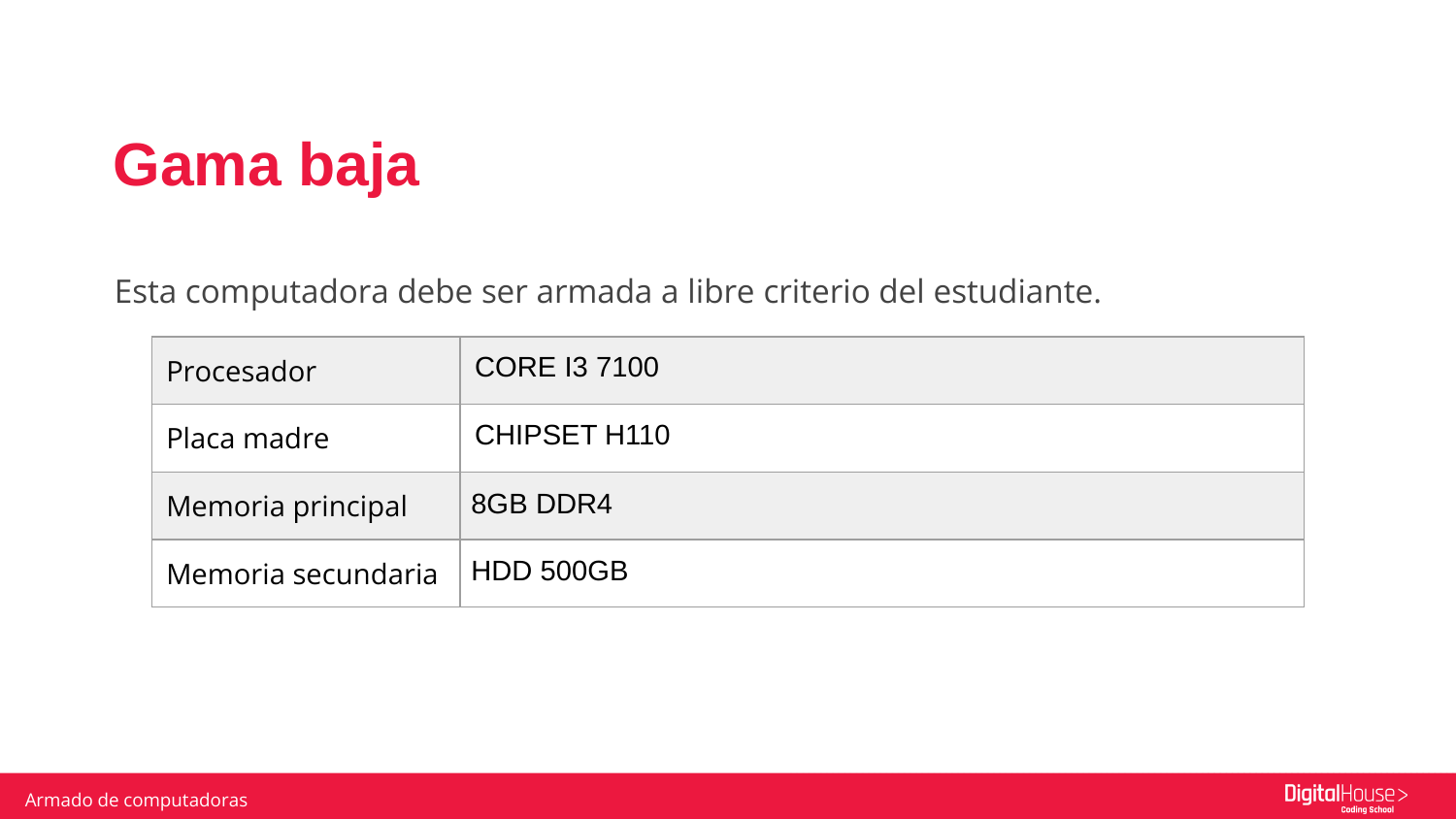

Gama baja
Esta computadora debe ser armada a libre criterio del estudiante.

| Procesador | CORE I3 7100 |
| --- | --- |
| Placa madre | CHIPSET H110 |
| Memoria principal | 8GB DDR4 |
| Memoria secundaria | HDD 500GB |